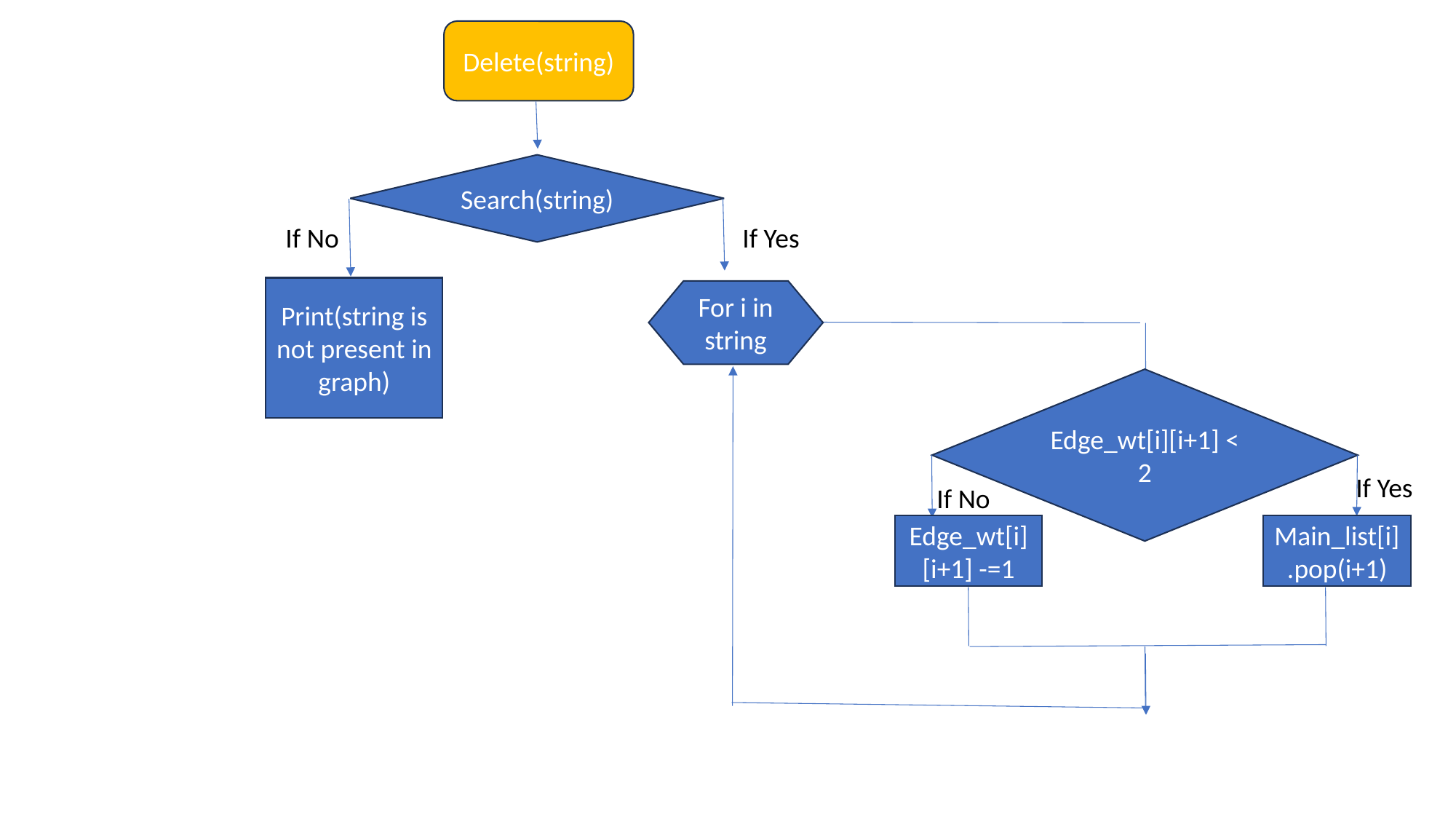

Delete(string)
Search(string)
If Yes
If No
Print(string is not present in graph)
For i in string
Edge_wt[i][i+1] < 2
If Yes
If No
Edge_wt[i][i+1] -=1
Main_list[i].pop(i+1)